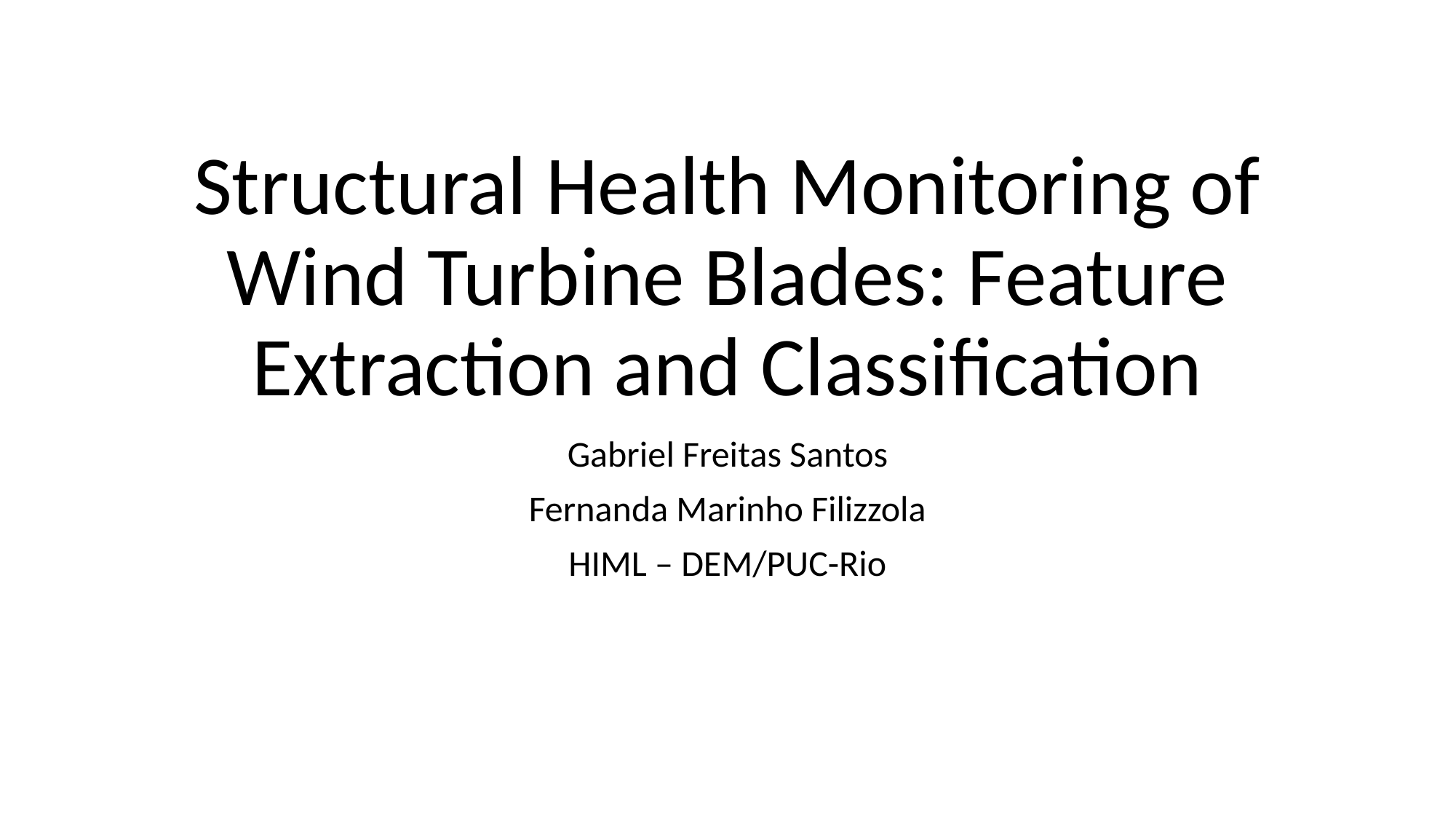

# Structural Health Monitoring of Wind Turbine Blades: Feature Extraction and Classification
Gabriel Freitas Santos
Fernanda Marinho Filizzola
HIML – DEM/PUC-Rio